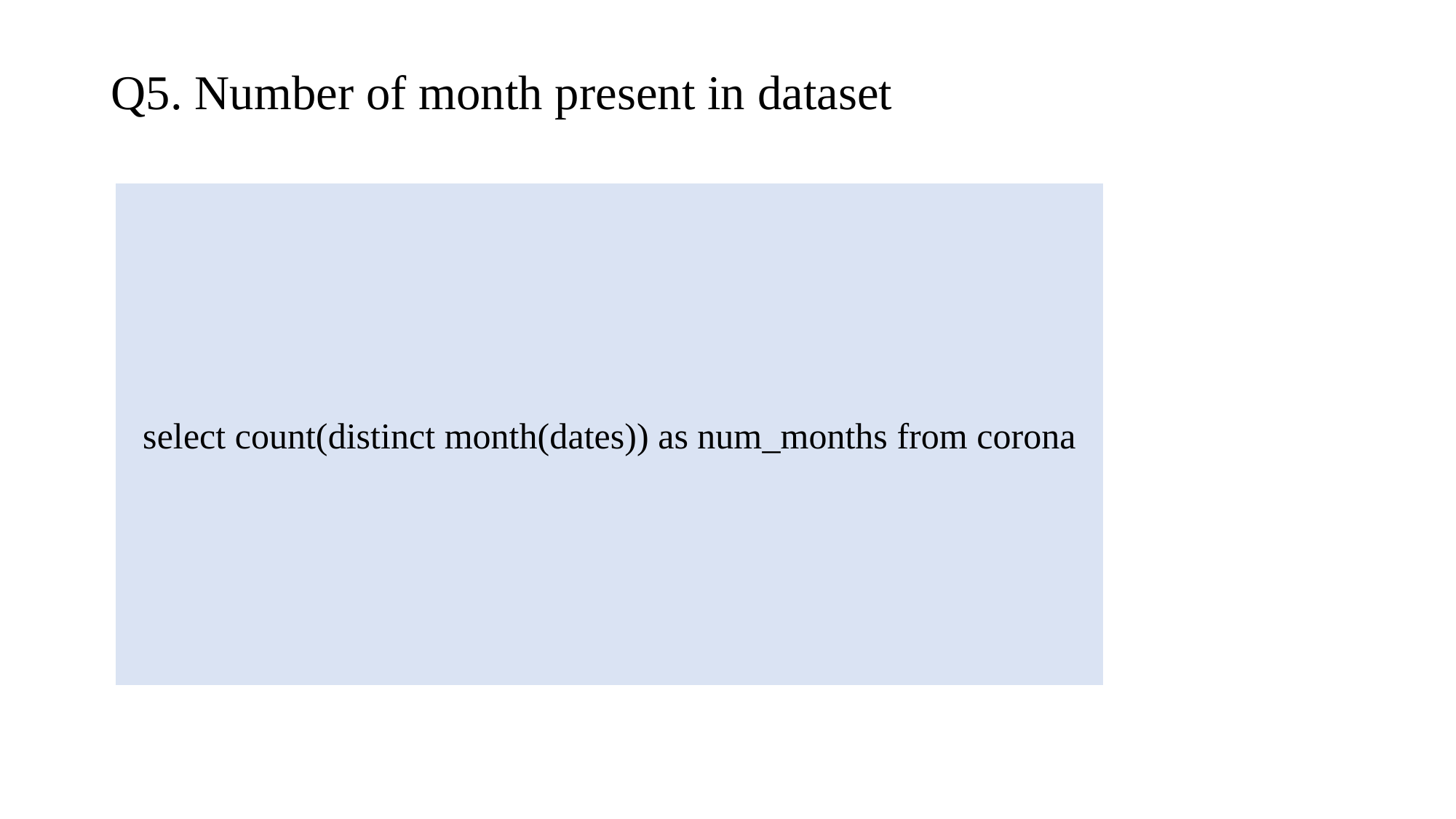

# Q5. Number of month present in dataset
select count(distinct month(dates)) as num_months from corona